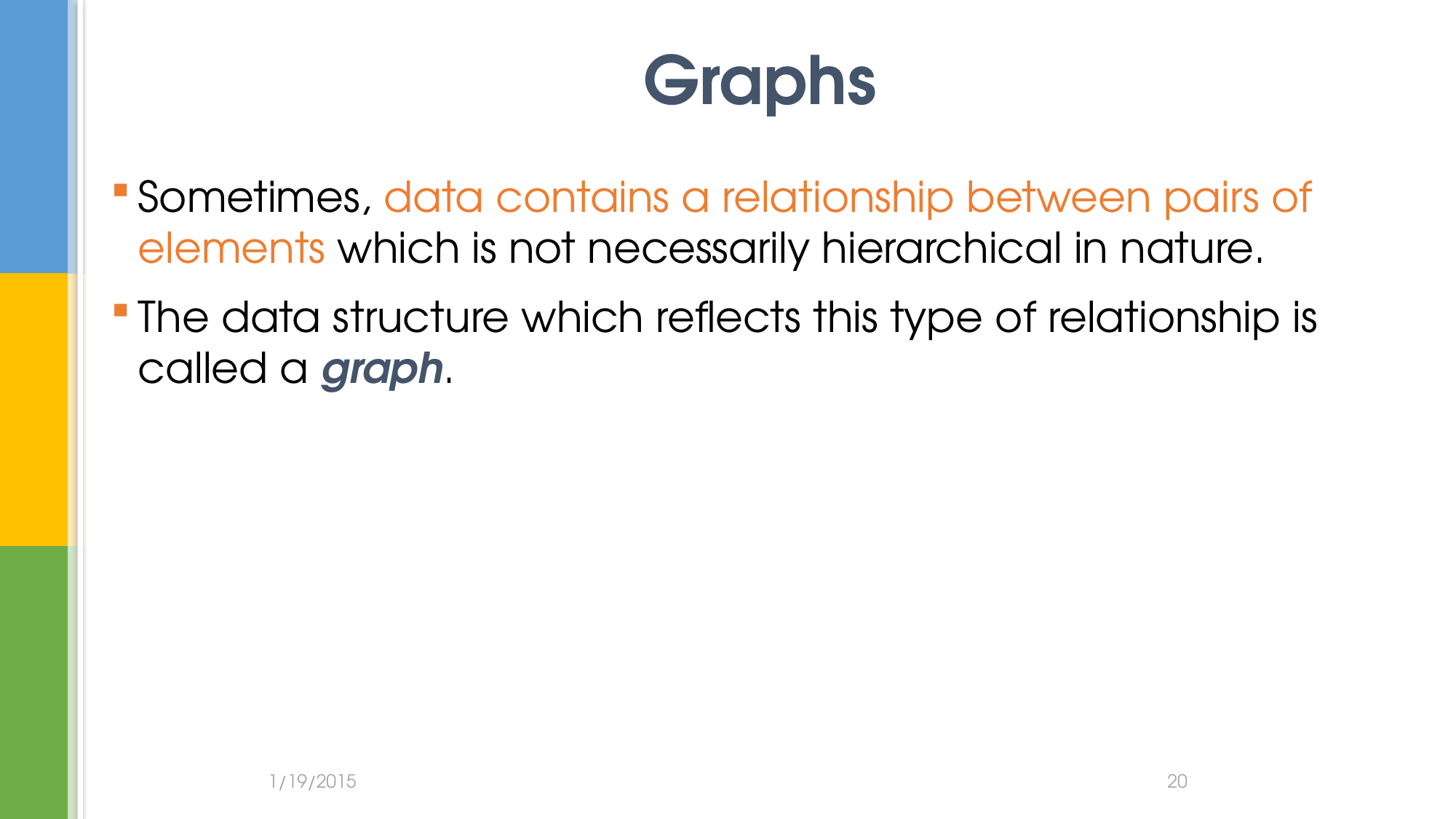

# Graphs
Sometimes, data contains a relationship between pairs of elements which is not necessarily hierarchical in nature.
The data structure which reflects this type of relationship is called a graph.
1/19/2015
20